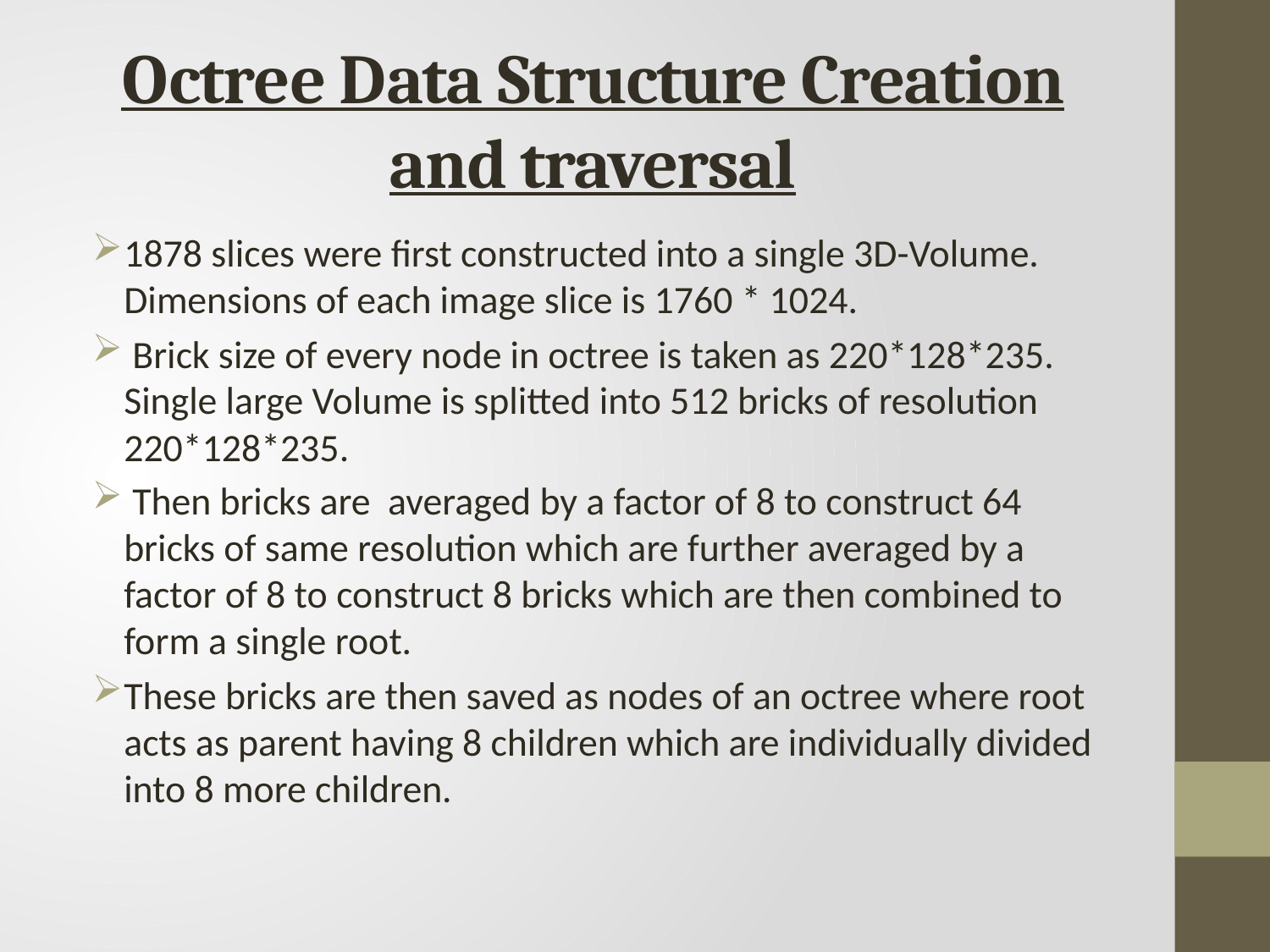

# Octree Data Structure Creation and traversal
1878 slices were first constructed into a single 3D-Volume. Dimensions of each image slice is 1760 * 1024.
 Brick size of every node in octree is taken as 220*128*235. Single large Volume is splitted into 512 bricks of resolution 220*128*235.
 Then bricks are  averaged by a factor of 8 to construct 64 bricks of same resolution which are further averaged by a factor of 8 to construct 8 bricks which are then combined to form a single root.
These bricks are then saved as nodes of an octree where root acts as parent having 8 children which are individually divided into 8 more children.